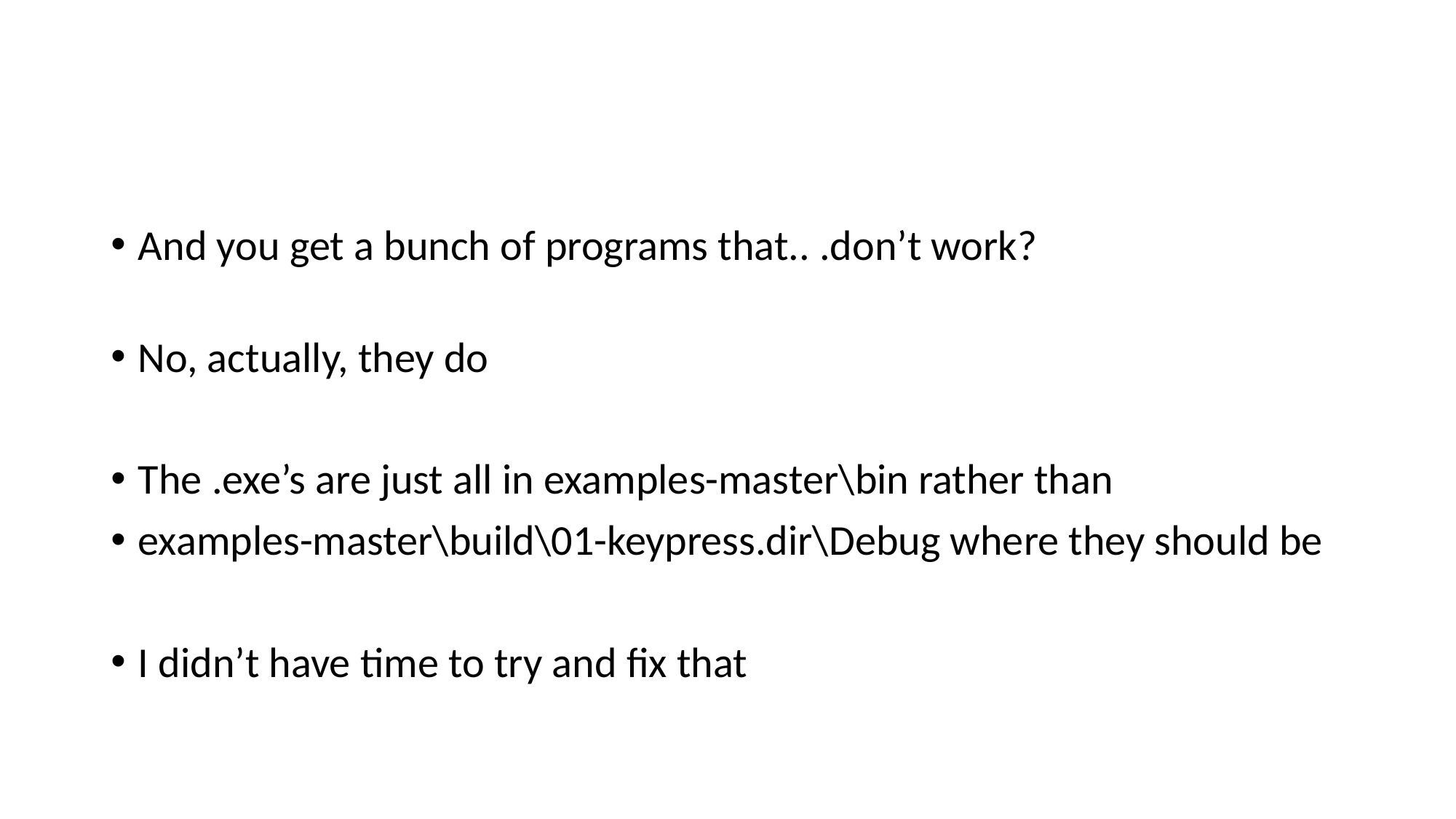

#
And you get a bunch of programs that.. .don’t work?
No, actually, they do

The .exe’s are just all in examples-master\bin rather than
examples-master\build\01-keypress.dir\Debug where they should be

I didn’t have time to try and fix that